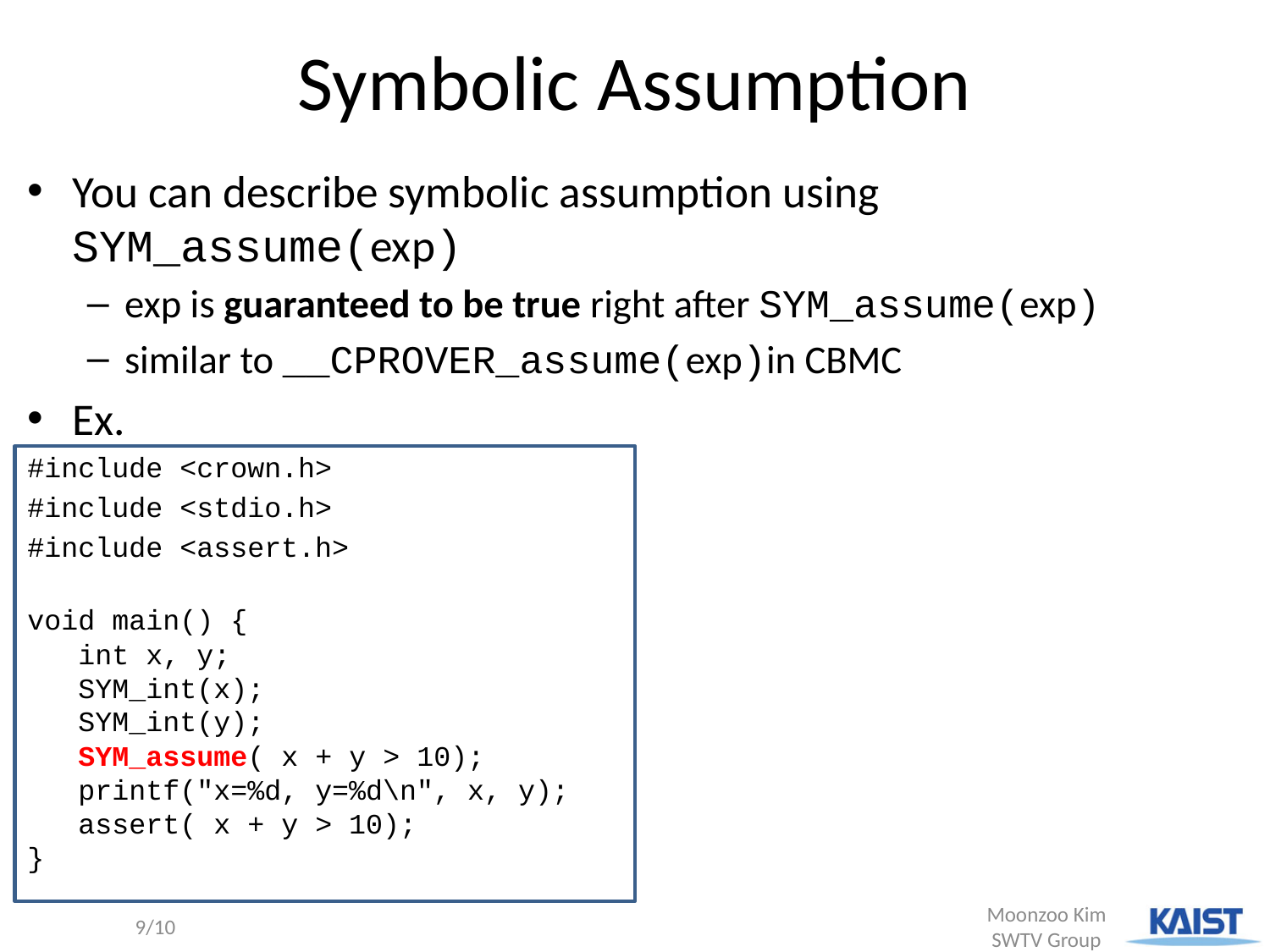

# Symbolic Assumption
You can describe symbolic assumption using SYM_assume(exp)
exp is guaranteed to be true right after SYM_assume(exp)
similar to __CPROVER_assume(exp)in CBMC
Ex.
#include <crown.h>
#include <stdio.h>
#include <assert.h>

void main() {
   int x, y;
   SYM_int(x);
   SYM_int(y);
   SYM_assume( x + y > 10);
   printf("x=%d, y=%d\n", x, y);
   assert( x + y > 10);
}

9/10
Moonzoo Kim SWTV Group